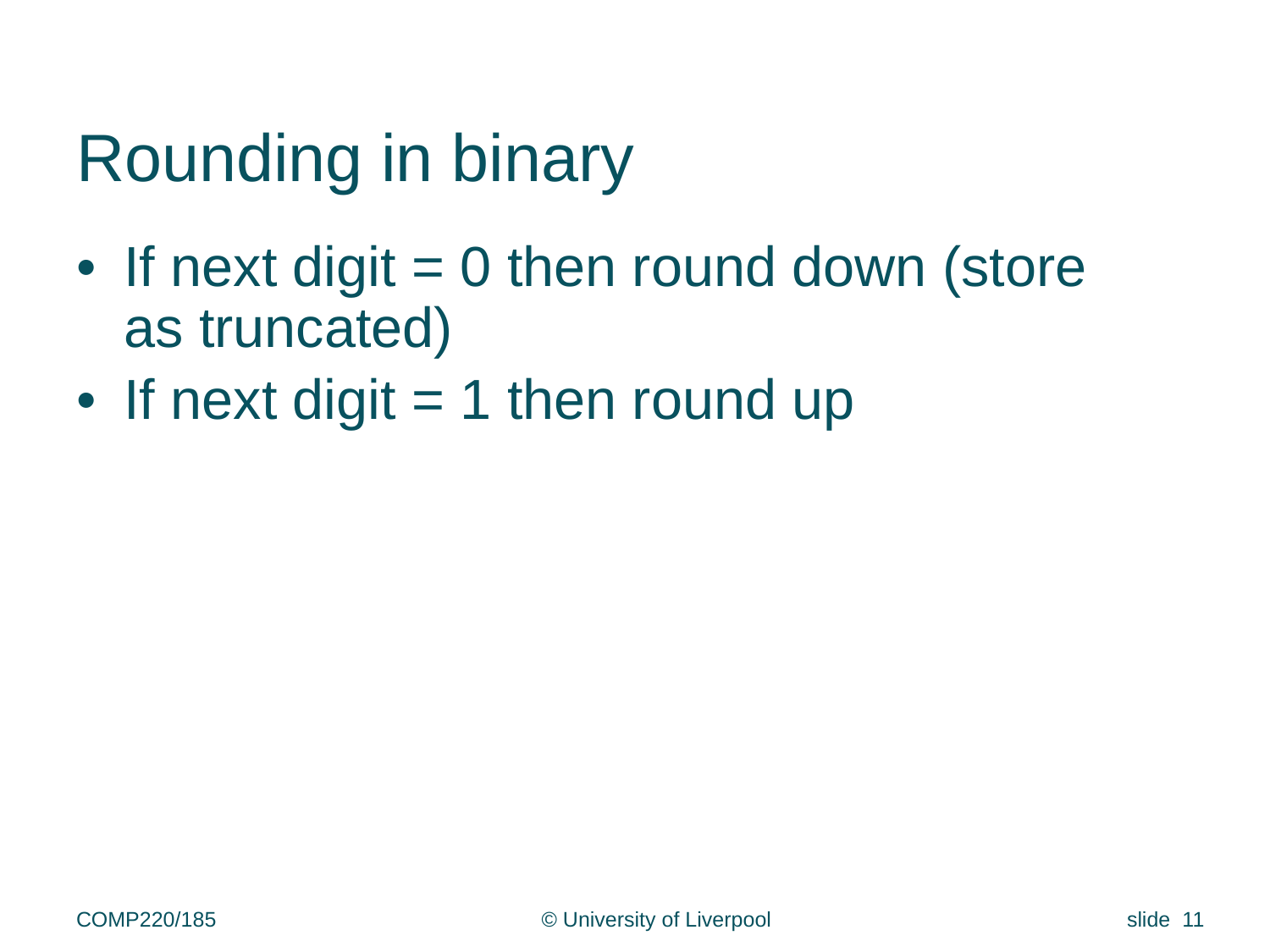

# Rounding in binary
If next digit = 0 then round down (store as truncated)
If next digit = 1 then round up
COMP220/185
© University of Liverpool
slide  11